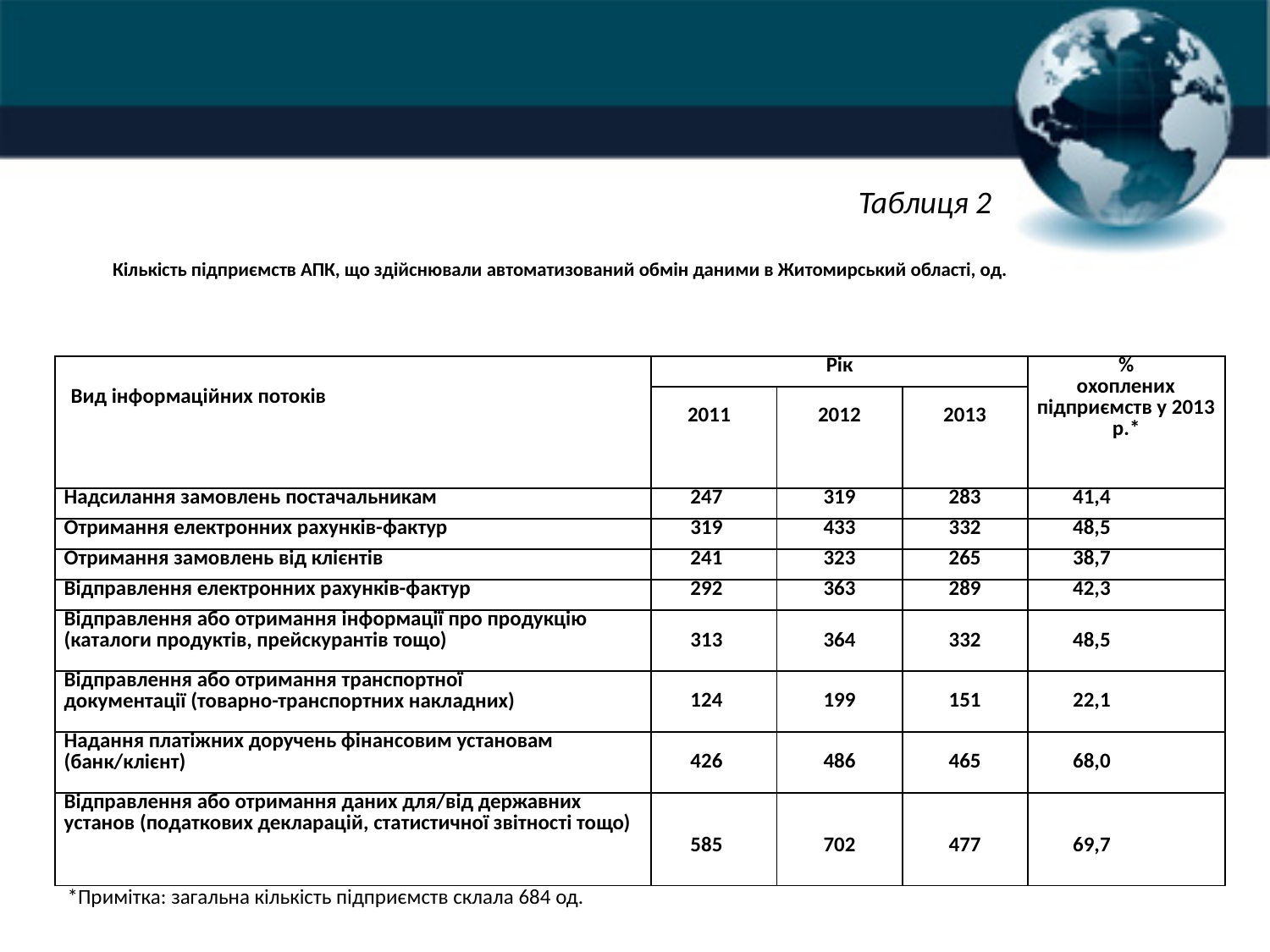

Таблиця 2
# Кількість підприємств АПК, що здійснювали автоматизований обмін даними в Житомирський області, од.
| Вид інформаційних потоків | Рік |  |  | % охоплених підприємств у 2013 р.\* |
| --- | --- | --- | --- | --- |
|  | 2011 | 2012 | 2013 |  |
| Надсилання замовлень постачальникам | 247 | 319 | 283 | 41,4 |
| Отримання електронних рахунків-фактур | 319 | 433 | 332 | 48,5 |
| Отримання замовлень від клієнтів | 241 | 323 | 265 | 38,7 |
| Відправлення електронних рахунків-фактур | 292 | 363 | 289 | 42,3 |
| Відправлення або отримання інформації про продукцію (каталоги продуктів, прейскурантів тощо) | 313 | 364 | 332 | 48,5 |
| Відправлення або отримання транспортної документації (товарно-транспортних накладних) | 124 | 199 | 151 | 22,1 |
| Надання платіжних доручень фінансовим установам (банк/клієнт) | 426 | 486 | 465 | 68,0 |
| Відправлення або отримання даних для/від державних установ (податкових декларацій, статистичної звітності тощо) | 585 | 702 | 477 | 69,7 |
*Примітка: загальна кількість підприємств склала 684 од.